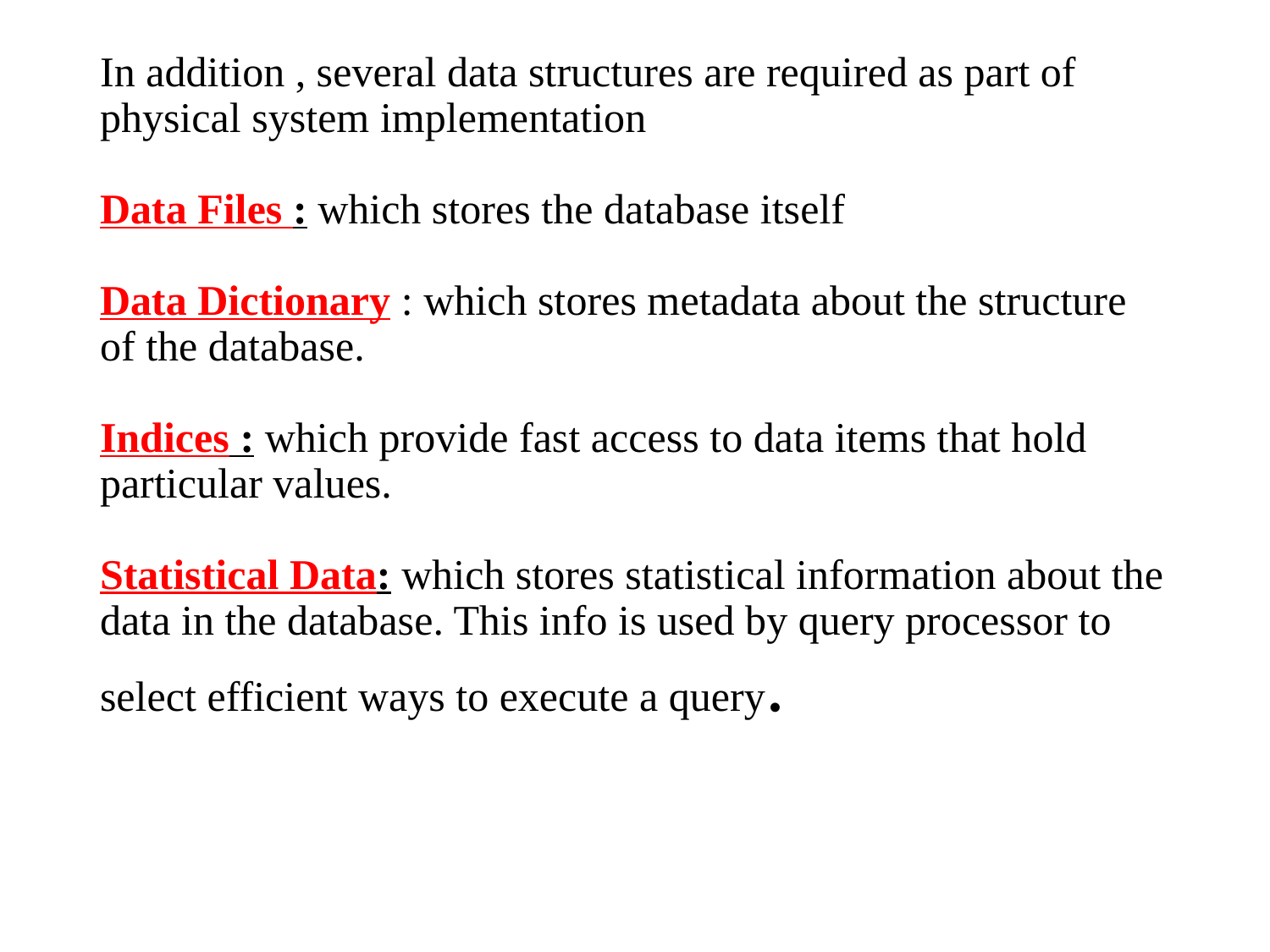

# In addition , several data structures are required as part of physical system implementation Data Files : which stores the database itself Data Dictionary : which stores metadata about the structure of the database. Indices : which provide fast access to data items that hold particular values. Statistical Data: which stores statistical information about the data in the database. This info is used by query processor to select efficient ways to execute a query.